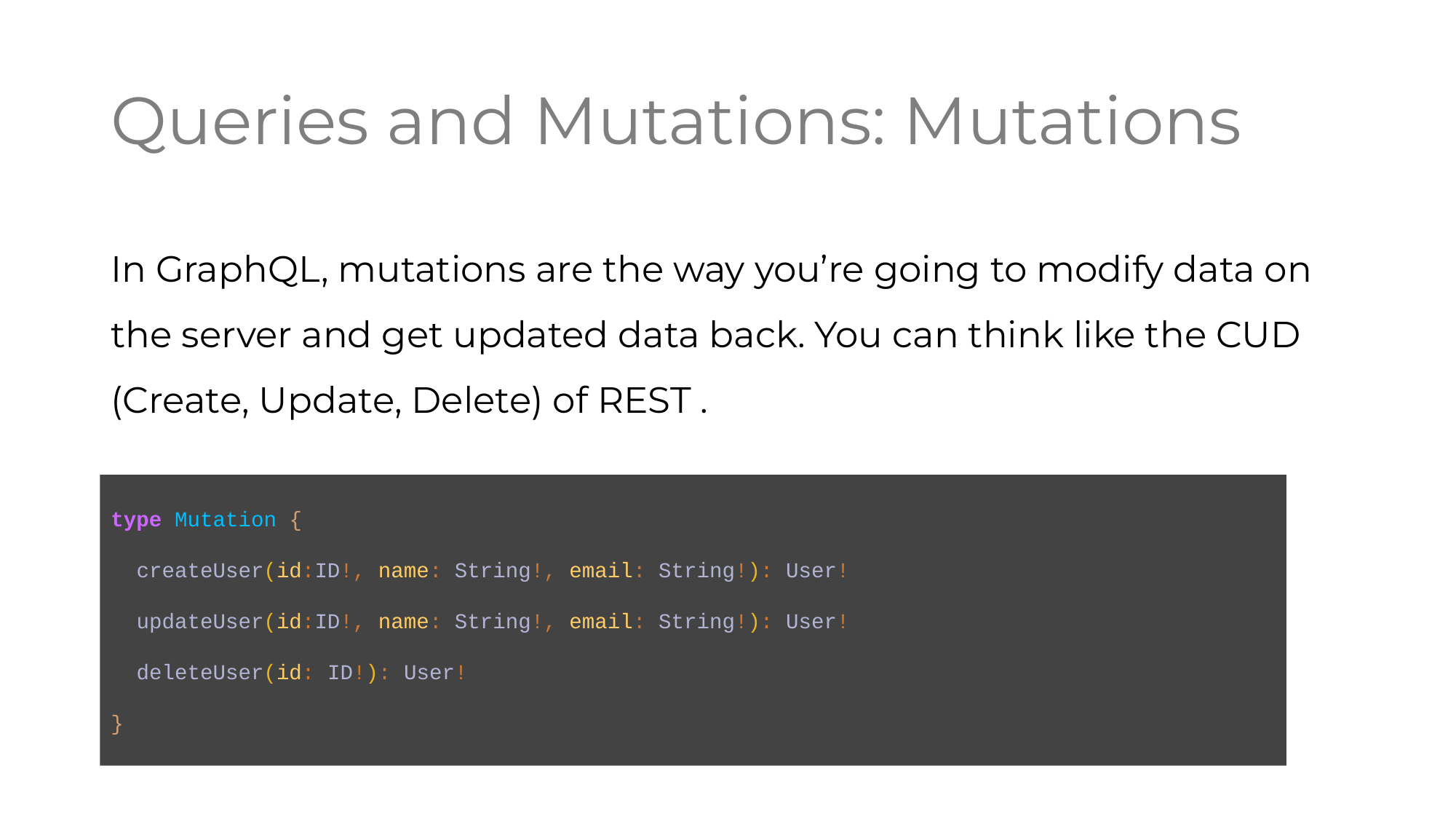

# Queries and Mutations: Mutations
In GraphQL, mutations are the way you’re going to modify data on the server and get updated data back. You can think like the CUD (Create, Update, Delete) of REST .

type Mutation {
  createUser(id:ID!, name: String!, email: String!): User!
  updateUser(id:ID!, name: String!, email: String!): User!
  deleteUser(id: ID!): User!
}